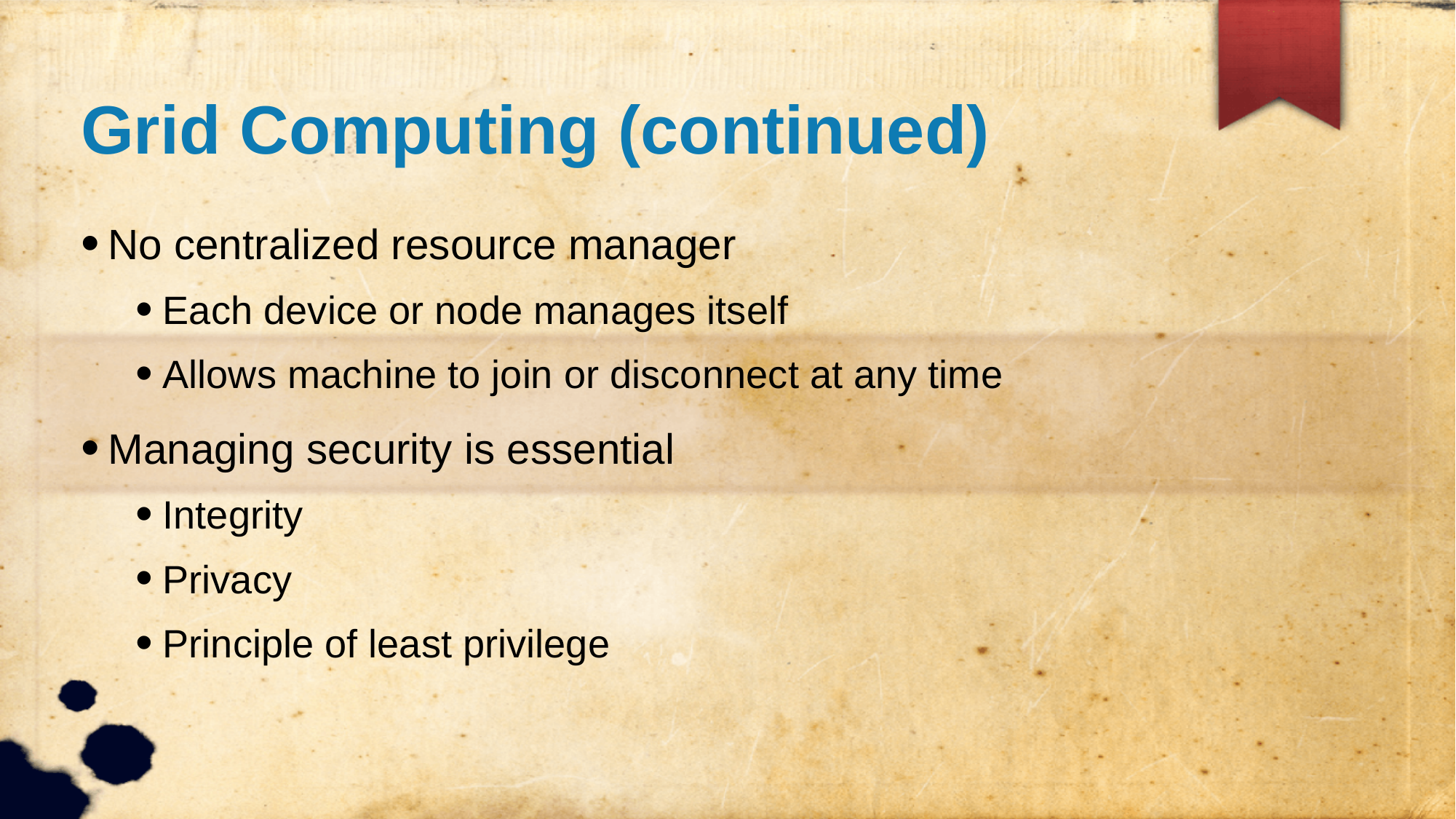

Grid Computing (continued)
No centralized resource manager
Each device or node manages itself
Allows machine to join or disconnect at any time
Managing security is essential
Integrity
Privacy
Principle of least privilege